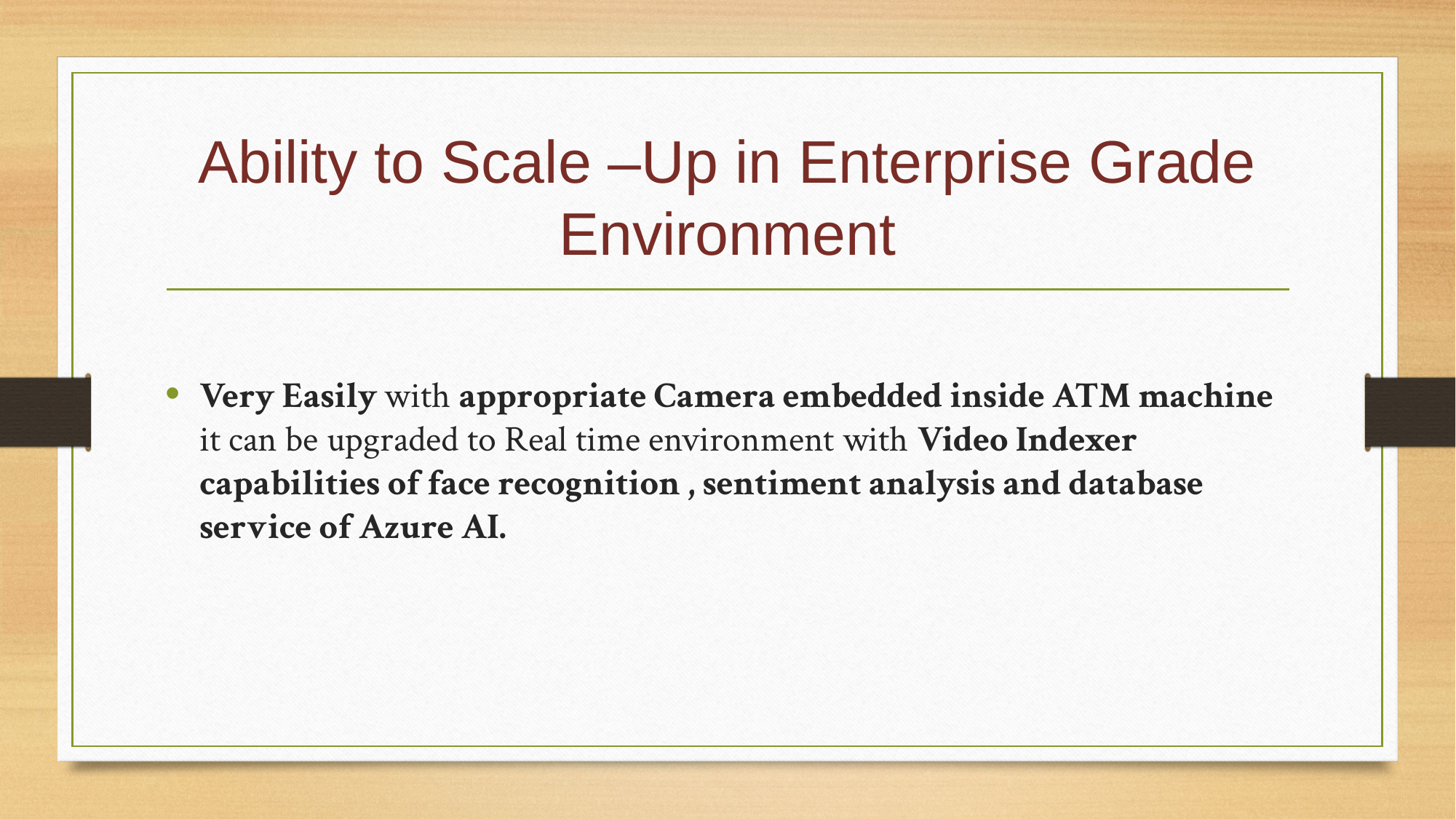

# Ability to Scale –Up in Enterprise Grade Environment

Very Easily with appropriate Camera embedded inside ATM machine it can be upgraded to Real time environment with Video Indexer capabilities of face recognition , sentiment analysis and database service of Azure AI.